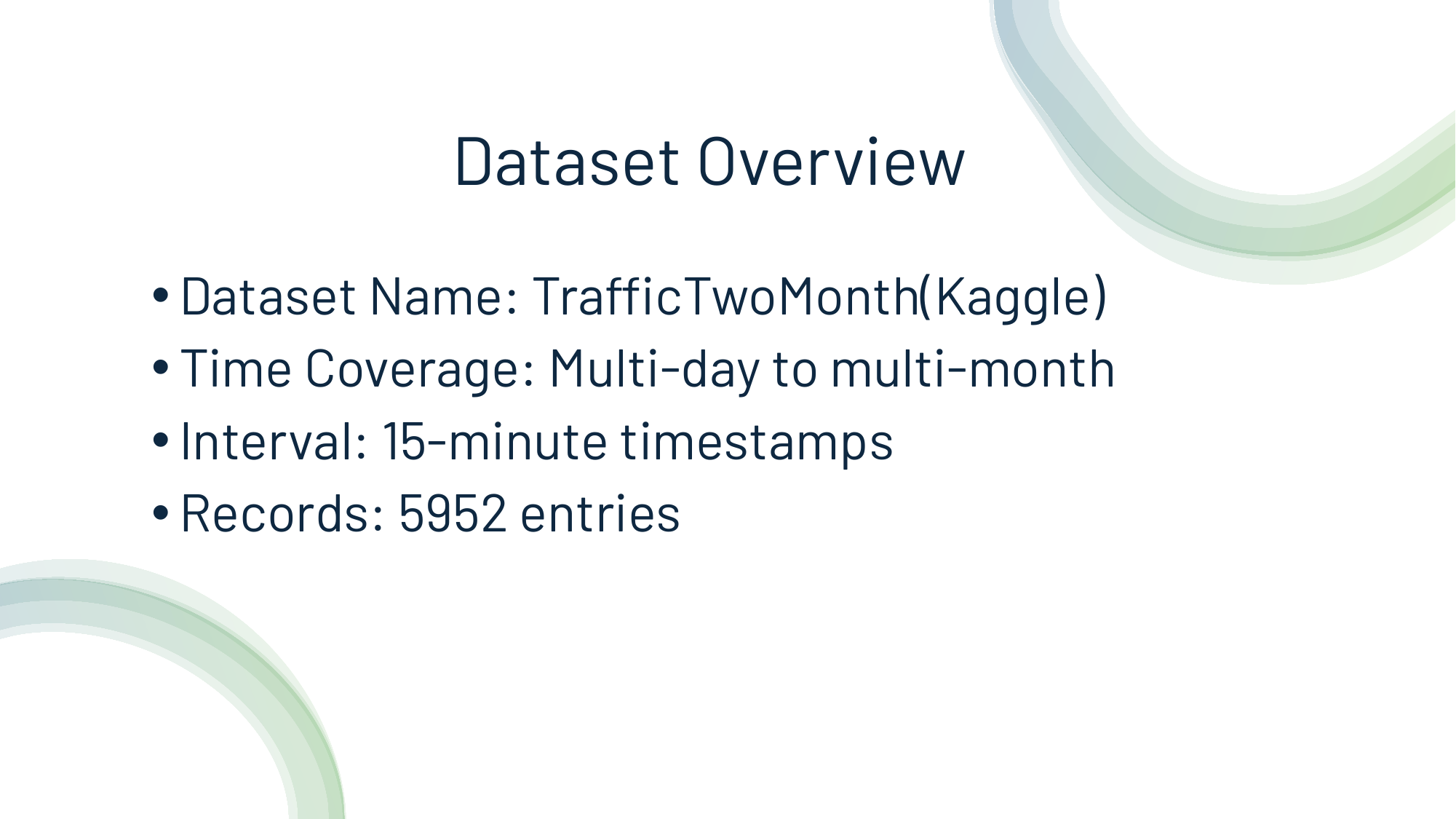

# Dataset Overview
Dataset Name: TrafficTwoMonth(Kaggle)
Time Coverage: Multi-day to multi-month
Interval: 15-minute timestamps
Records: 5952 entries